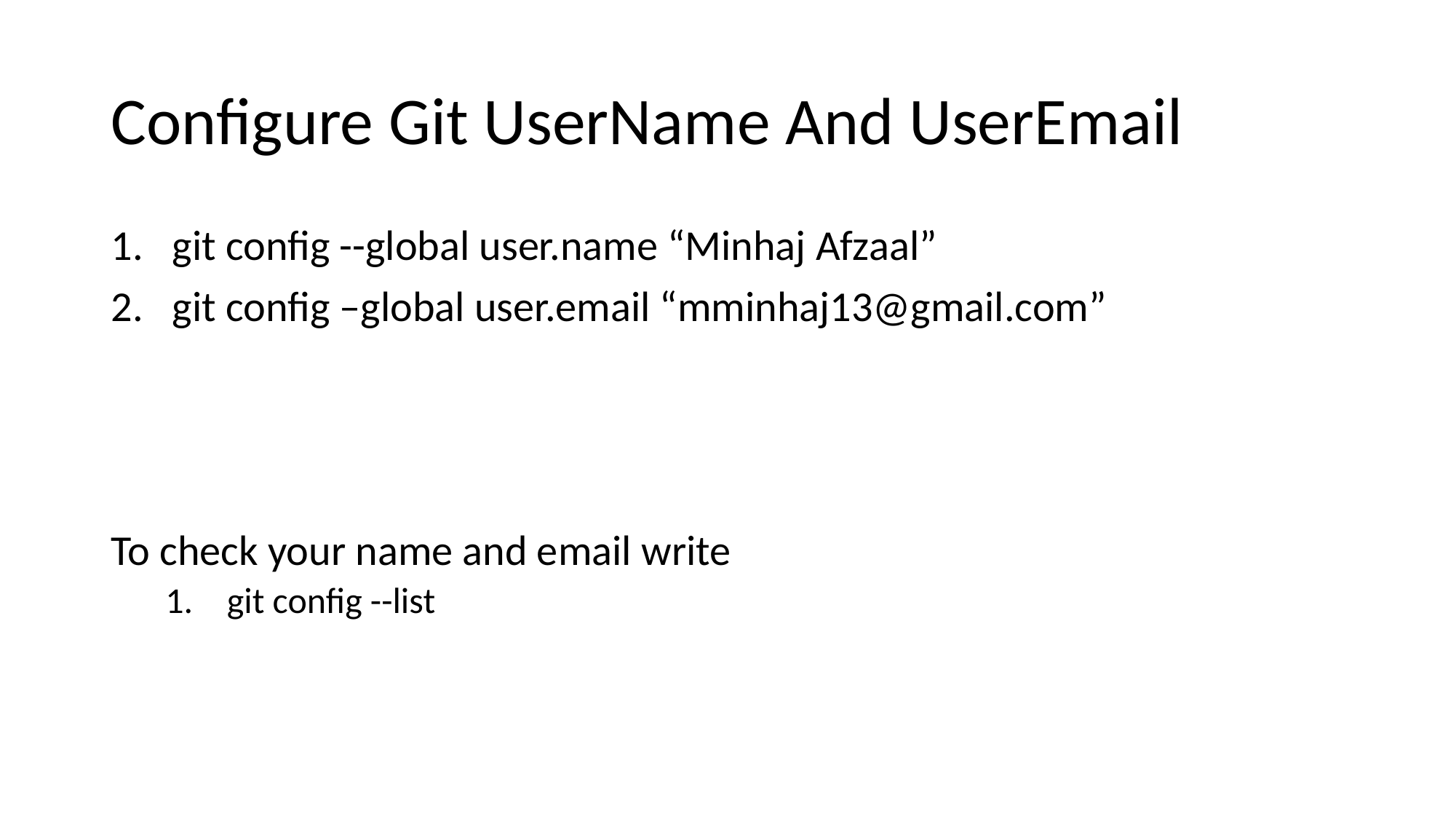

# Configure Git UserName And UserEmail
git config --global user.name “Minhaj Afzaal”
git config –global user.email “mminhaj13@gmail.com”

To check your name and email write
git config --list